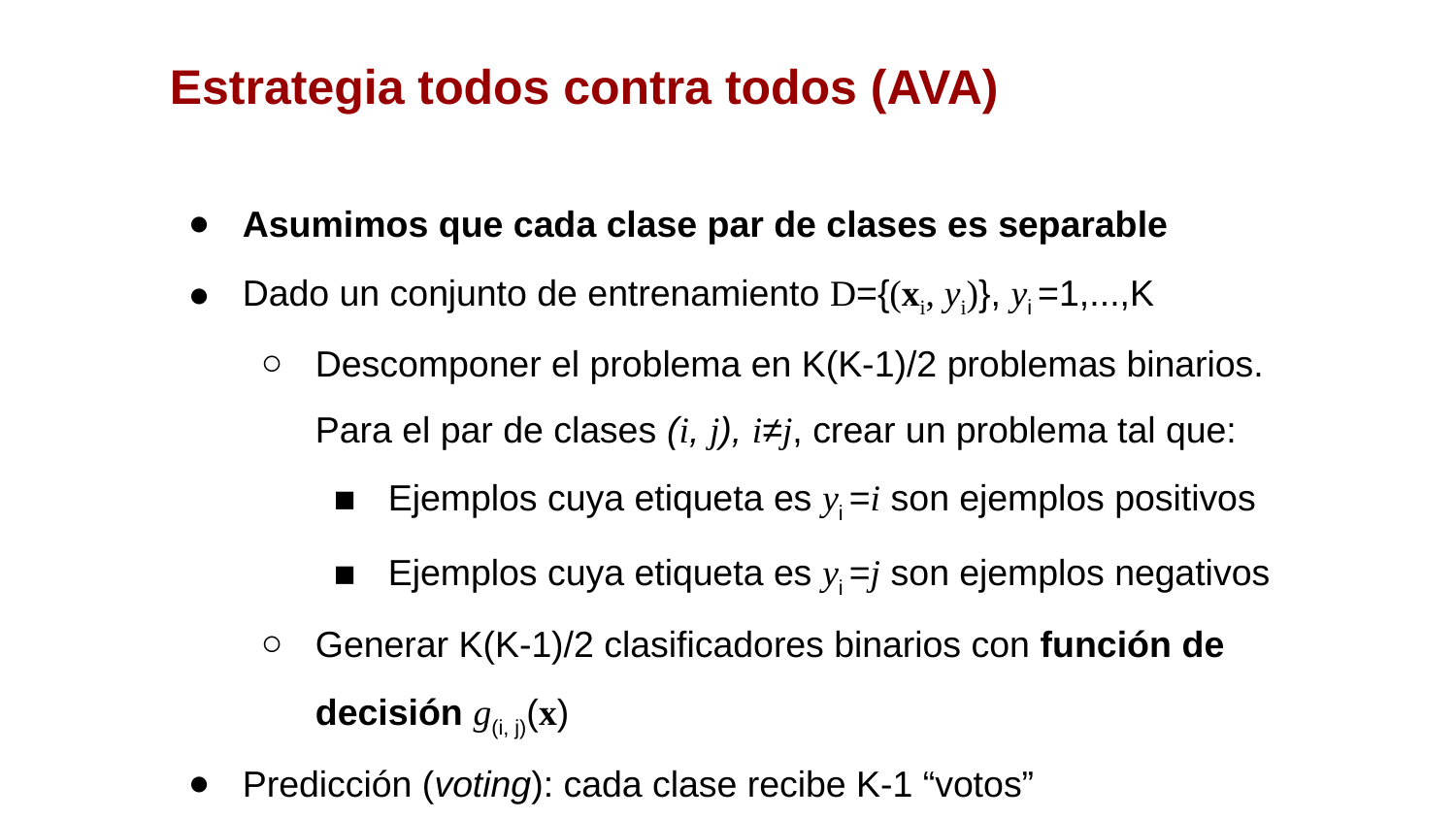

Estrategia todos contra todos (AVA)

Asumimos que cada clase par de clases es separable
Dado un conjunto de entrenamiento D={(xi, yi)}, yi =1,...,K
Descomponer el problema en K(K-1)/2 problemas binarios. Para el par de clases (i, j), i≠j, crear un problema tal que:
Ejemplos cuya etiqueta es yi =i son ejemplos positivos
Ejemplos cuya etiqueta es yi =j son ejemplos negativos
Generar K(K-1)/2 clasificadores binarios con función de decisión g(i, j)(x)
Predicción (voting): cada clase recibe K-1 “votos”